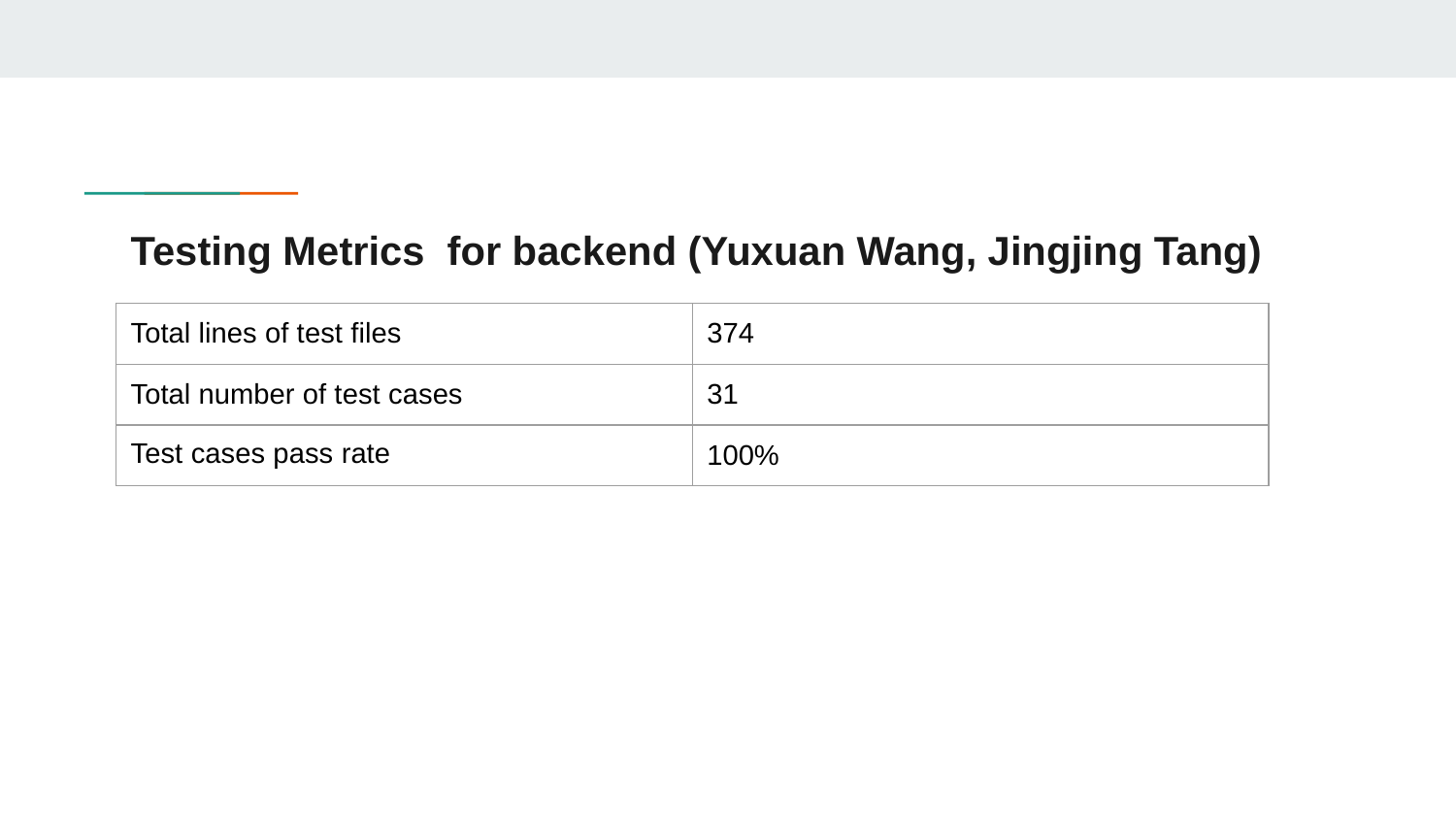

# Testing Metrics  for backend (Yuxuan Wang, Jingjing Tang)
| Total lines of test files | 374 |
| --- | --- |
| Total number of test cases | 31 |
| Test cases pass rate | 100% |